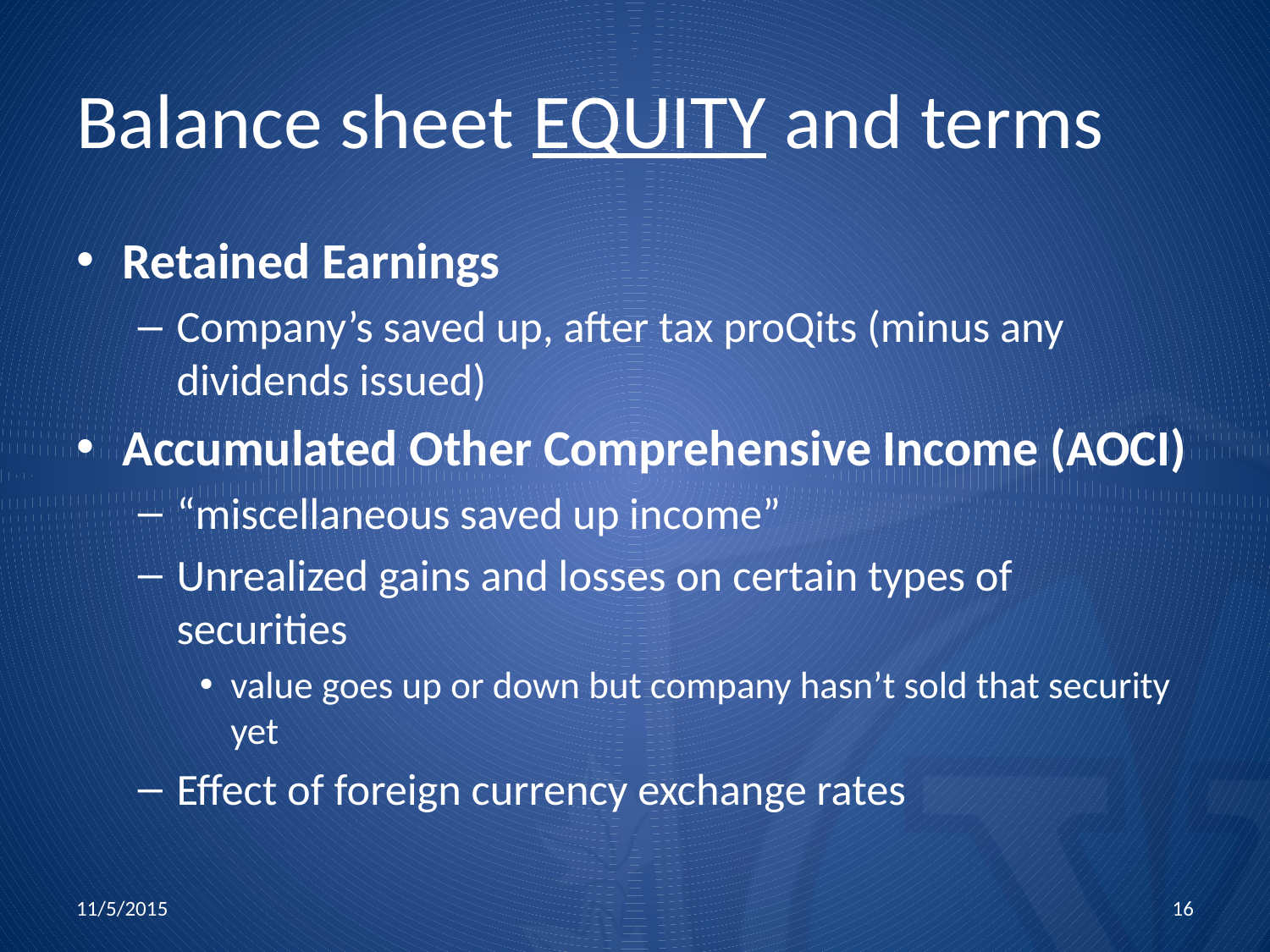

# Balance sheet EQUITY and terms
Retained Earnings
Company’s saved up, after tax proQits (minus any dividends issued)
Accumulated Other Comprehensive Income (AOCI)
“miscellaneous saved up income”
Unrealized gains and losses on certain types of securities
value goes up or down but company hasn’t sold that security yet
Effect of foreign currency exchange rates
11/5/2015
16